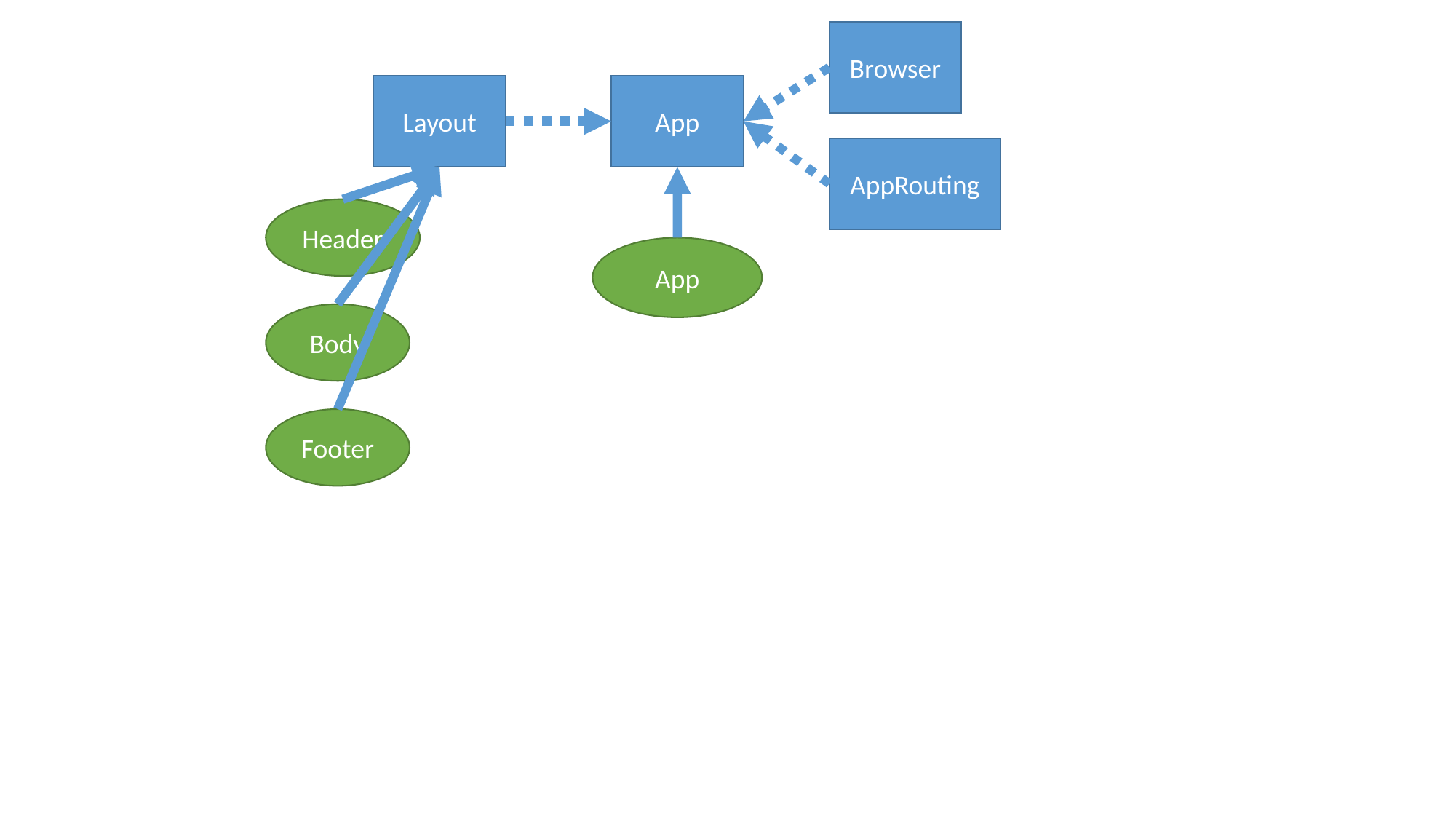

Browser
Layout
App
AppRouting
Header
App
Body
Footer